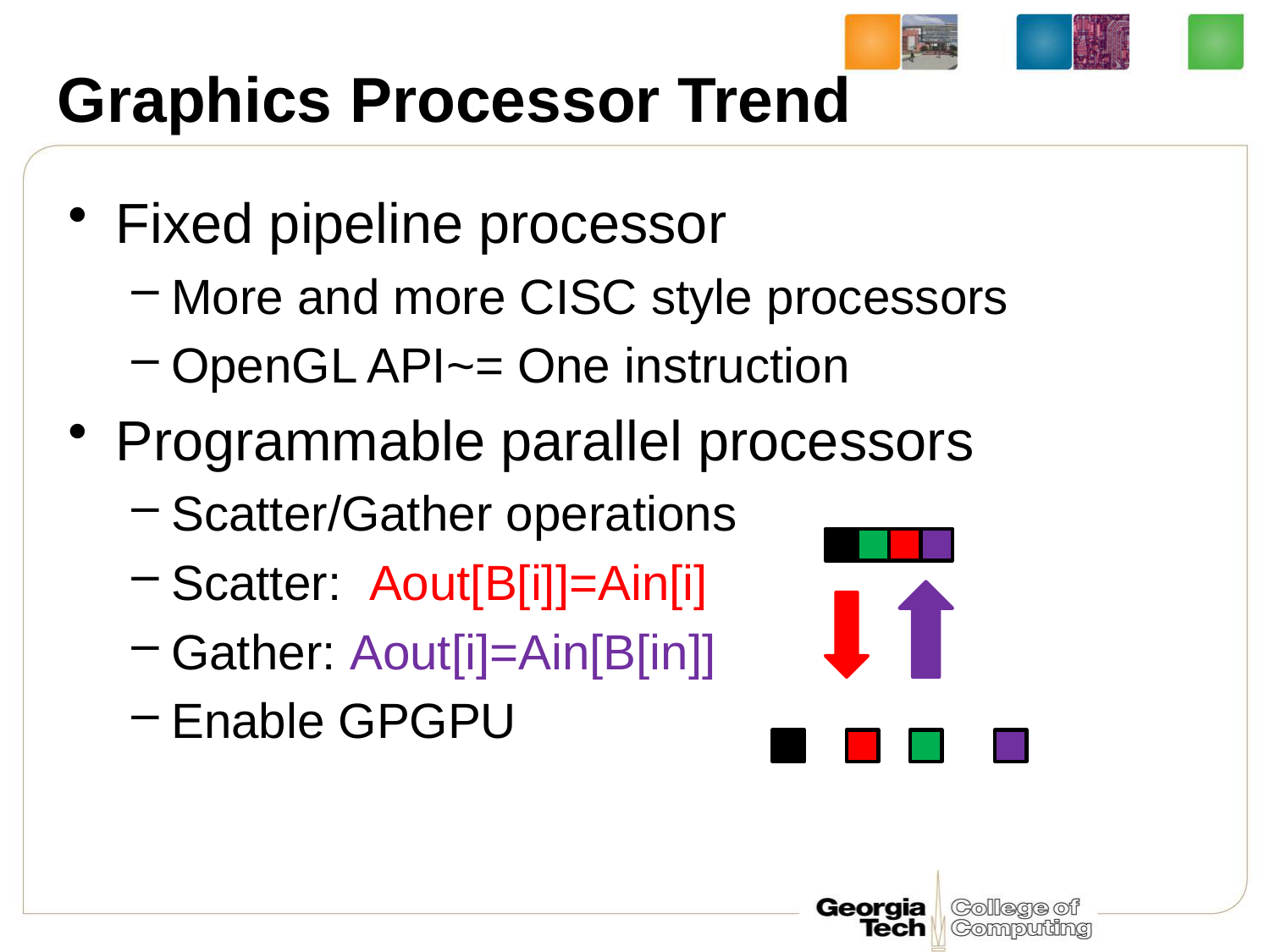

# Graphics Processor Trend
Fixed pipeline processor
More and more CISC style processors
OpenGL API~= One instruction
Programmable parallel processors
Scatter/Gather operations
Scatter:  Aout[B[i]]=Ain[i]
Gather: Aout[i]=Ain[B[in]]
Enable GPGPU